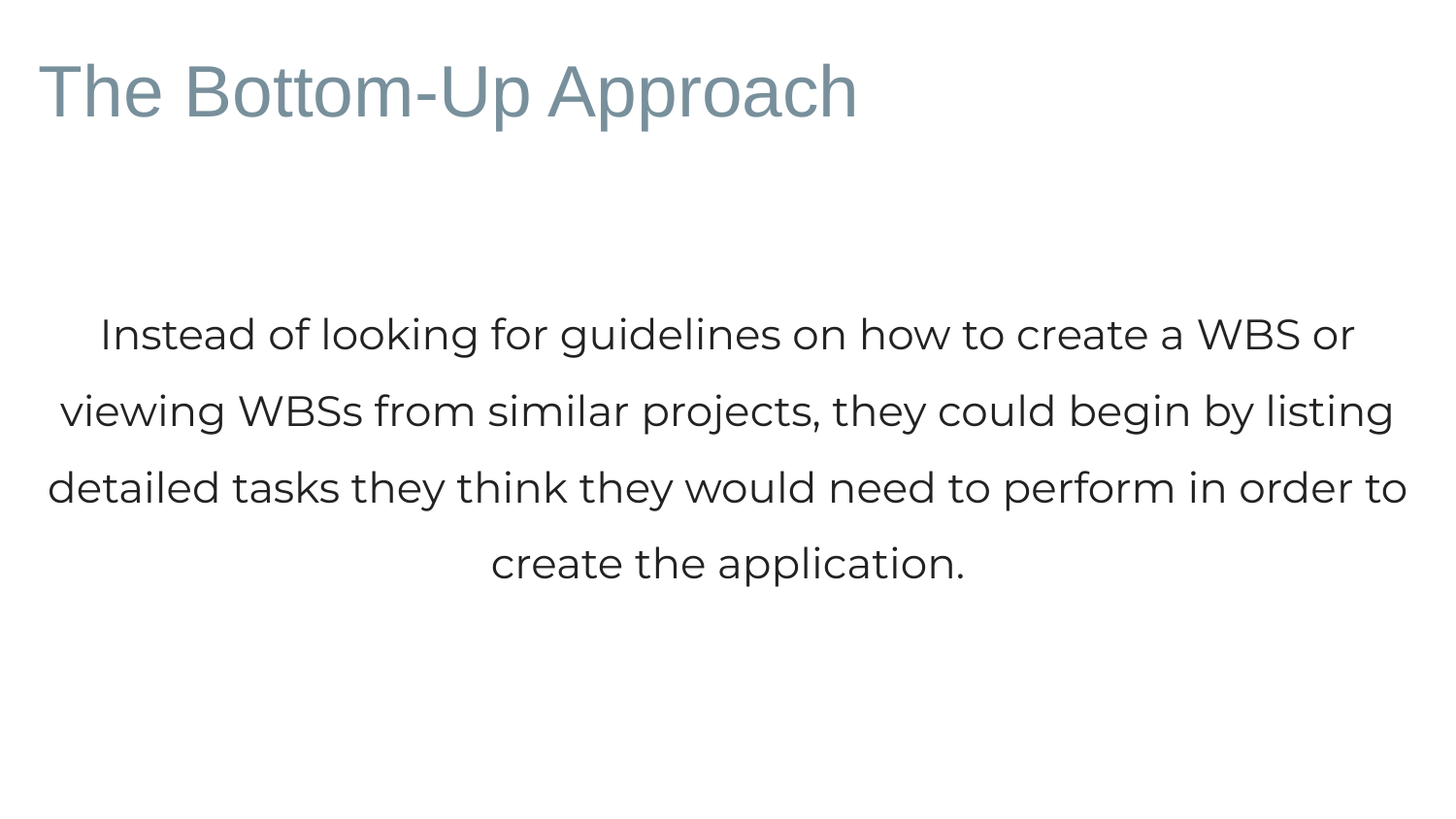

# The Bottom-Up Approach
Instead of looking for guidelines on how to create a WBS or viewing WBSs from similar projects, they could begin by listing detailed tasks they think they would need to perform in order to create the application.